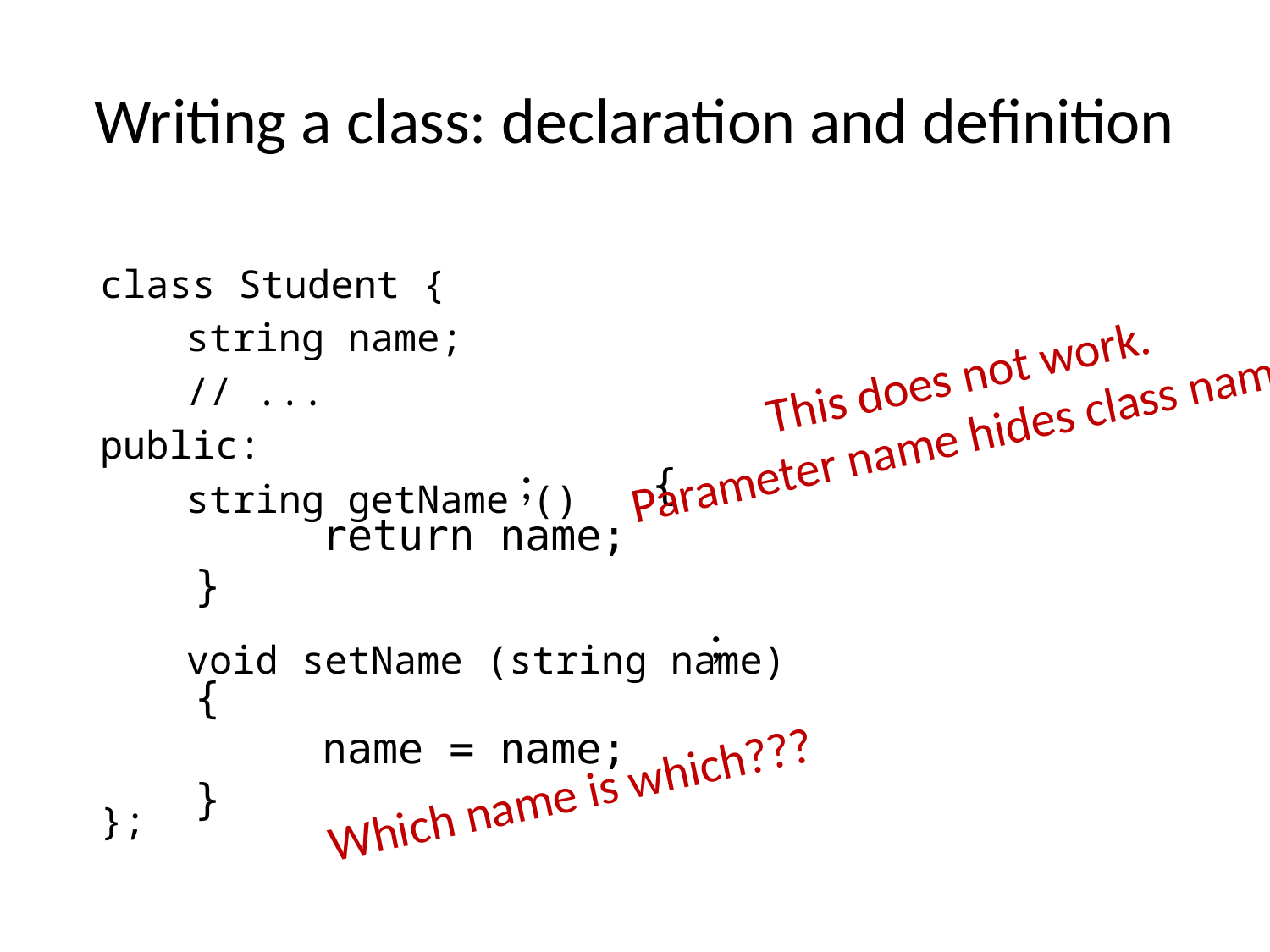

# Writing a class: declaration and definition
class Student {
	string name;
	// ...
public:
	string getName ()

	void setName (string name)

};

This does not work.
Parameter name hides class name.
;
                  {
	return name;
}
                           {
	name = name;
}
;
Which name is which???